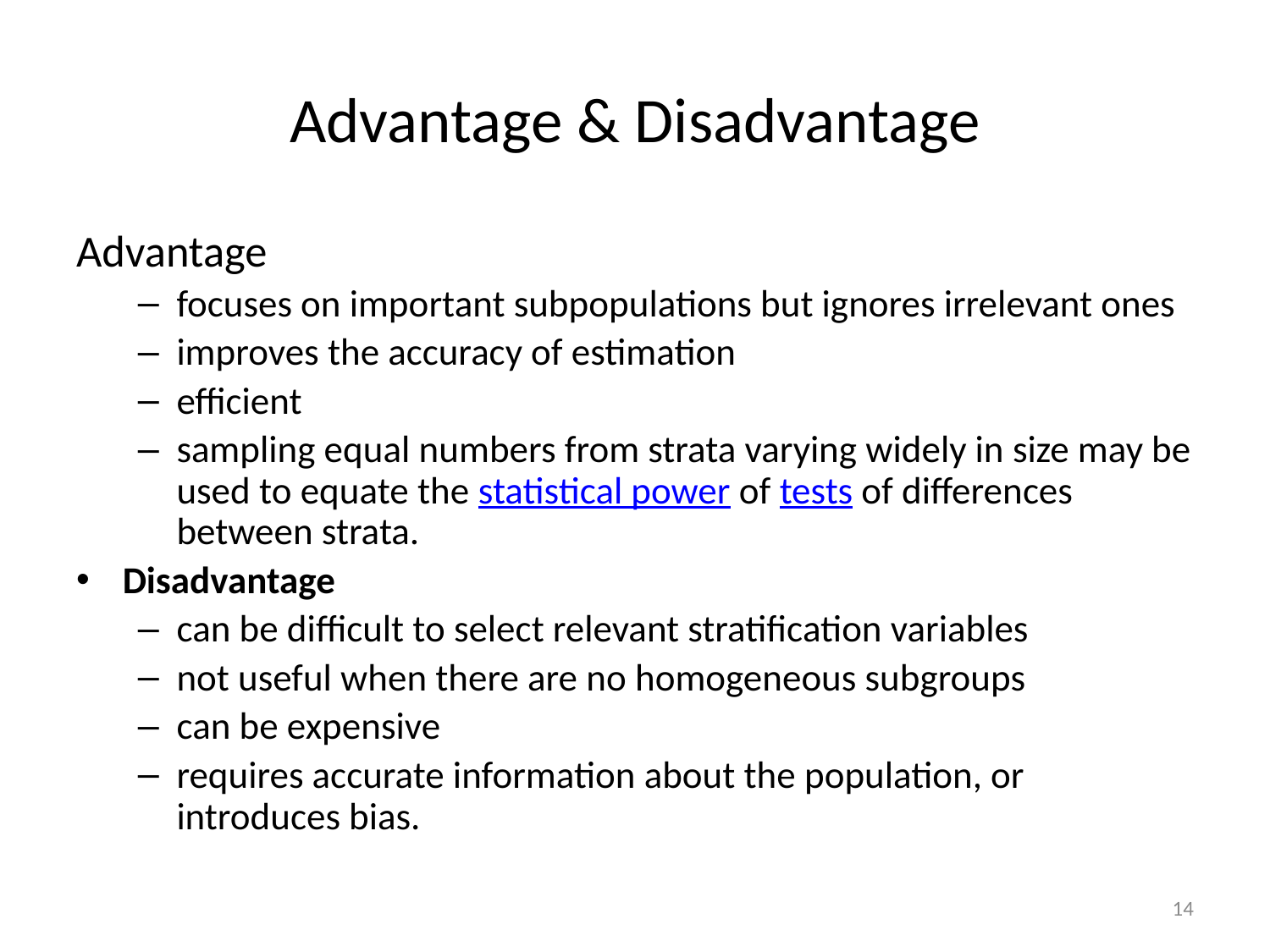

# Advantage & Disadvantage
Advantage
focuses on important subpopulations but ignores irrelevant ones
improves the accuracy of estimation
efficient
sampling equal numbers from strata varying widely in size may be used to equate the statistical power of tests of differences between strata.
Disadvantage
can be difficult to select relevant stratification variables
not useful when there are no homogeneous subgroups
can be expensive
requires accurate information about the population, or introduces bias.

14